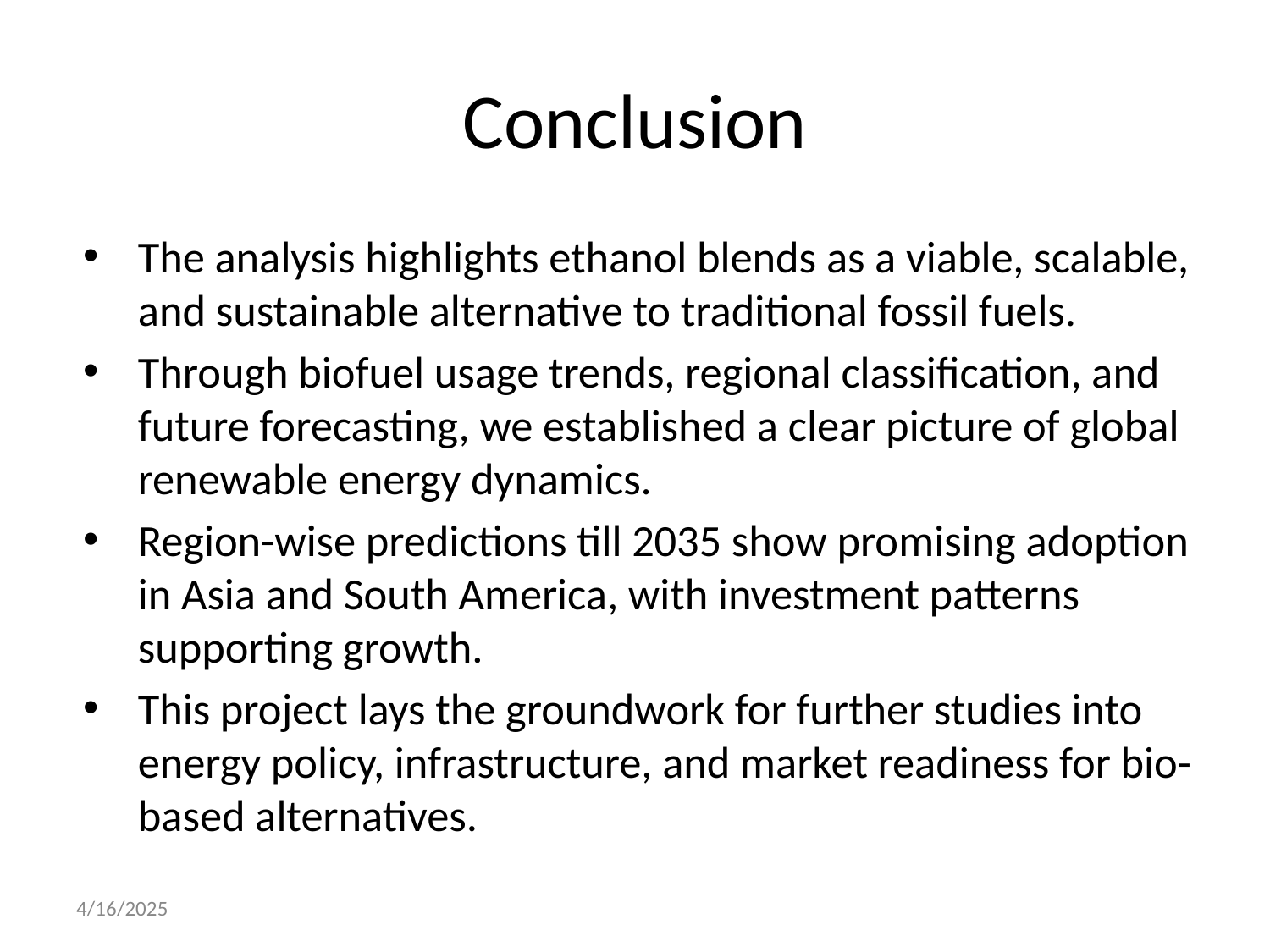

# Conclusion
The analysis highlights ethanol blends as a viable, scalable, and sustainable alternative to traditional fossil fuels.
Through biofuel usage trends, regional classification, and future forecasting, we established a clear picture of global renewable energy dynamics.
Region-wise predictions till 2035 show promising adoption in Asia and South America, with investment patterns supporting growth.
This project lays the groundwork for further studies into energy policy, infrastructure, and market readiness for bio-based alternatives.
4/16/2025